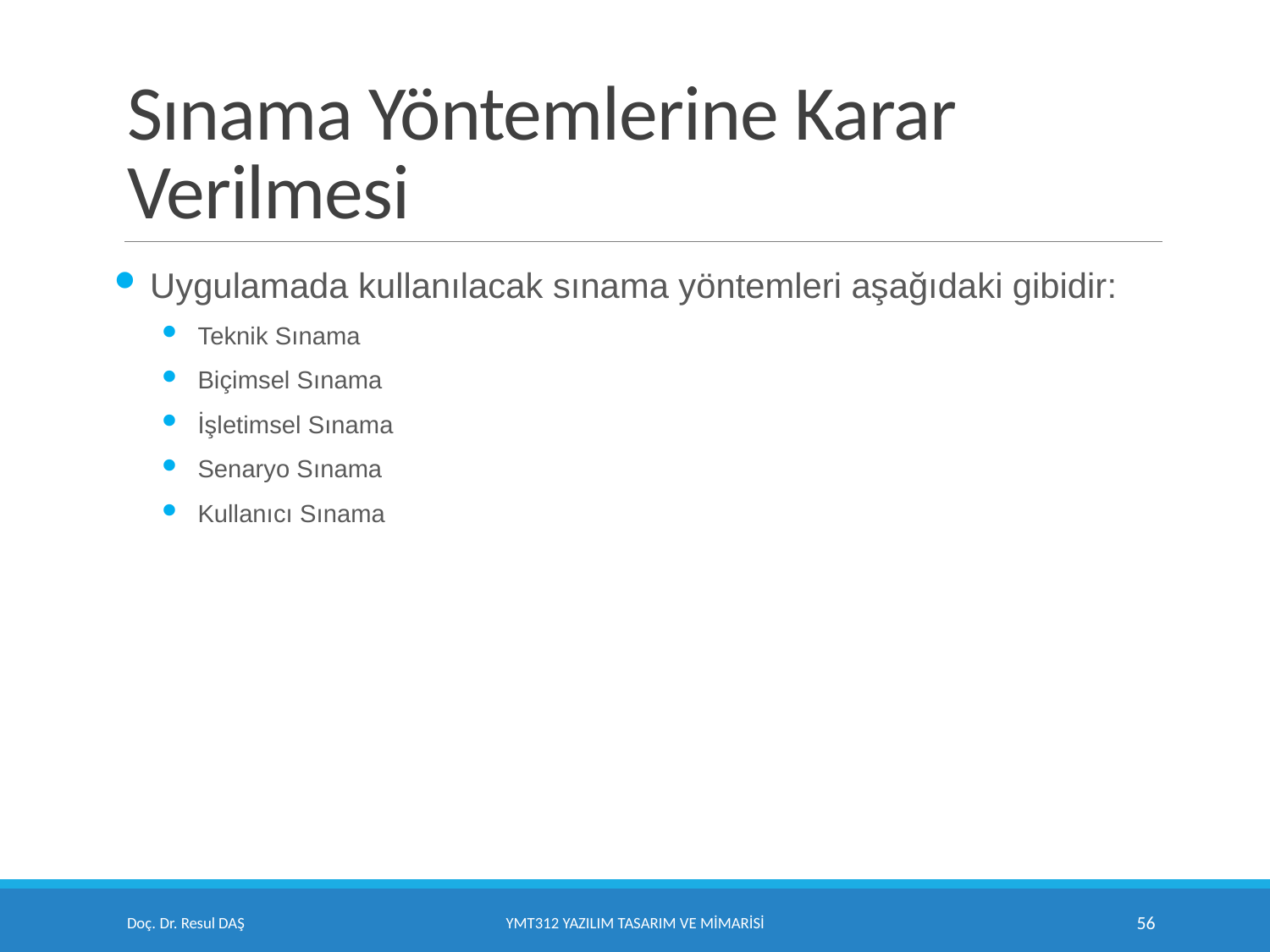

# Sınama Yöntemlerine Karar Verilmesi
Uygulamada kullanılacak sınama yöntemleri aşağıdaki gibidir:
Teknik Sınama
Biçimsel Sınama
İşletimsel Sınama
Senaryo Sınama
Kullanıcı Sınama
Doç. Dr. Resul DAŞ
YMT312 Yazılım Tasarım ve Mimarisi
56